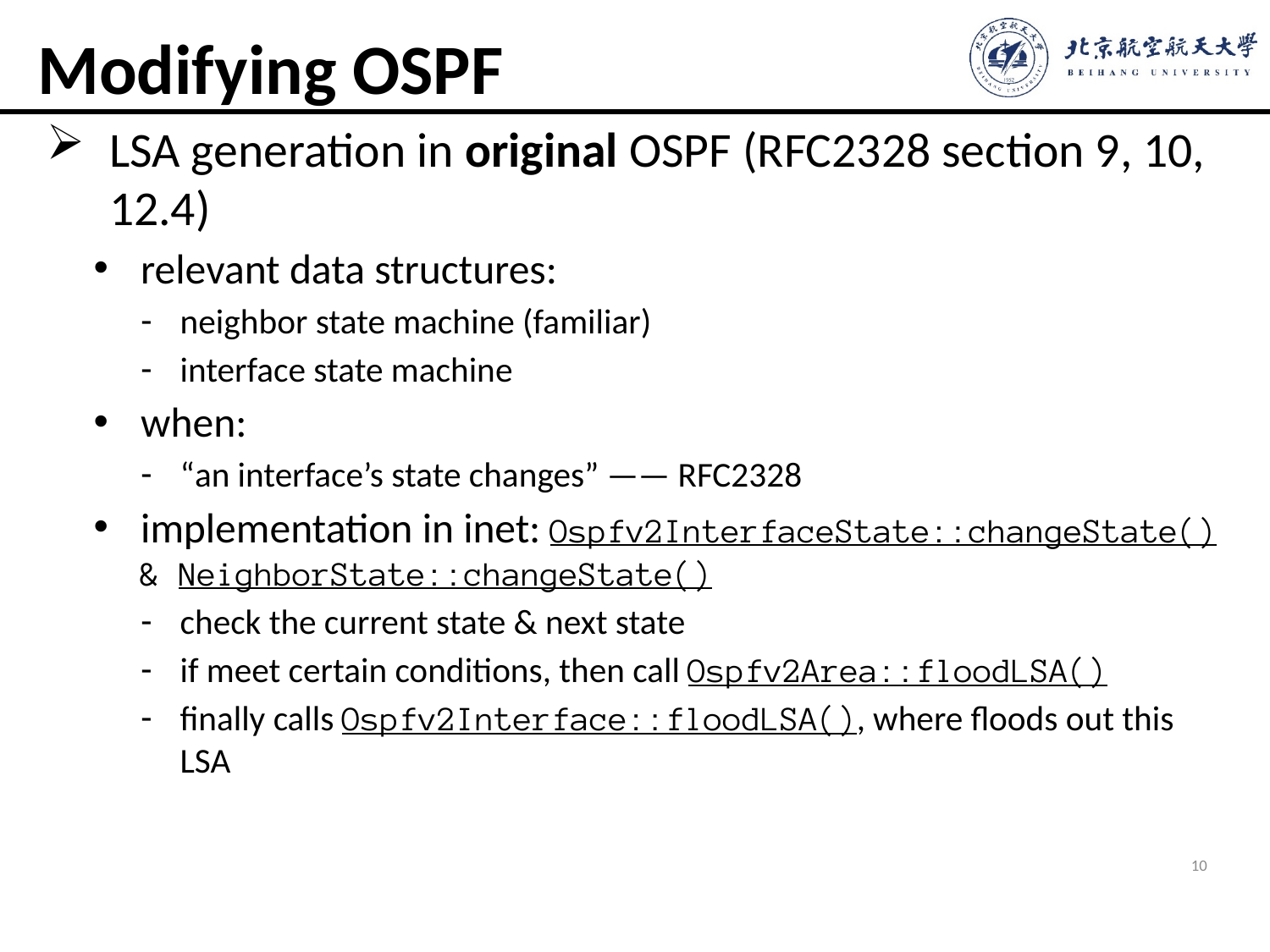

# Modifying OSPF
LSA generation in original OSPF (RFC2328 section 9, 10, 12.4)
relevant data structures:
neighbor state machine (familiar)
interface state machine
when:
“an interface’s state changes” —— RFC2328
implementation in inet: Ospfv2InterfaceState::changeState() & NeighborState::changeState()
check the current state & next state
if meet certain conditions, then call Ospfv2Area::floodLSA()
finally calls Ospfv2Interface::floodLSA(), where floods out this LSA

10